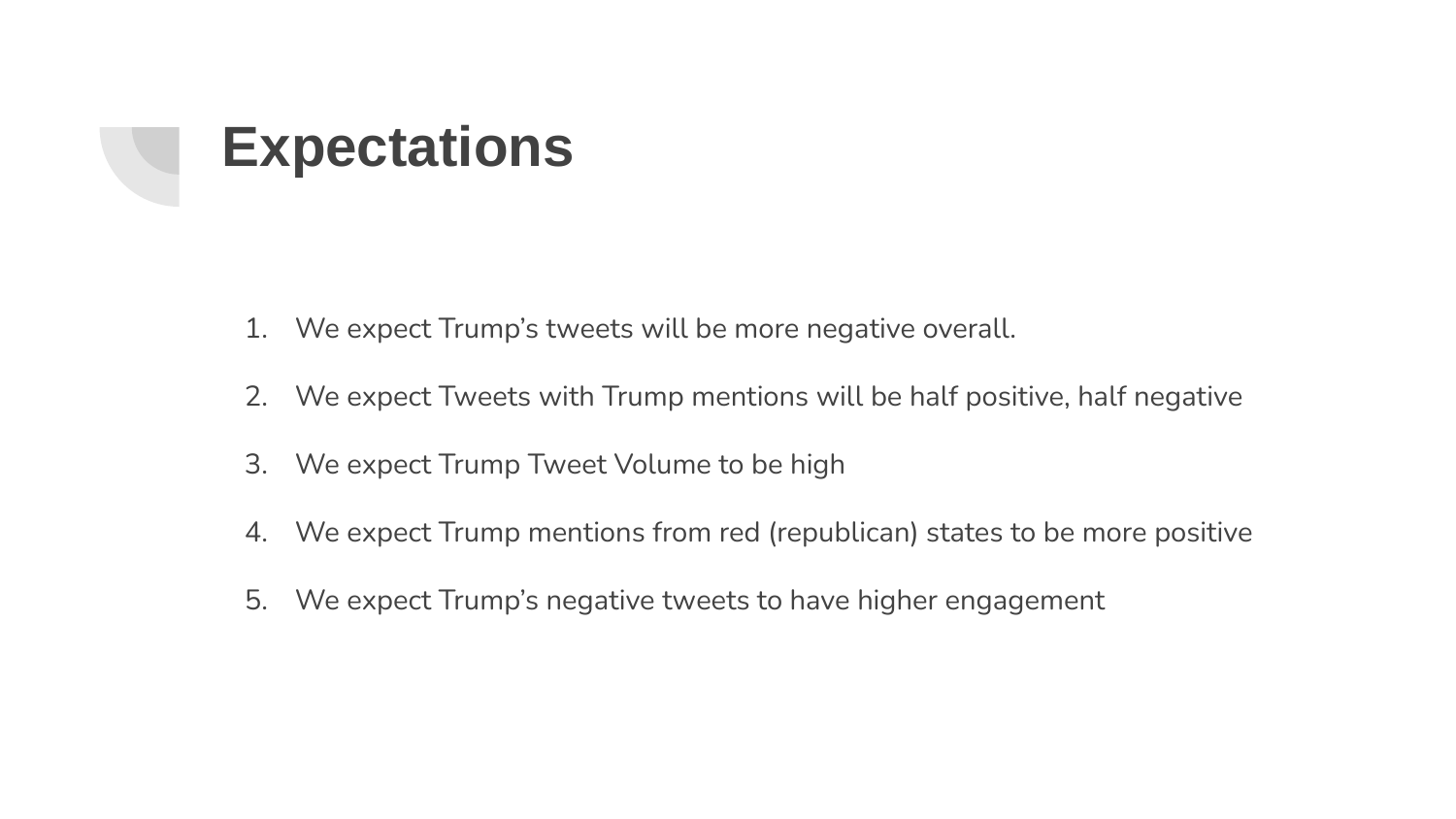

# Expectations
We expect Trump’s tweets will be more negative overall.
We expect Tweets with Trump mentions will be half positive, half negative
We expect Trump Tweet Volume to be high
We expect Trump mentions from red (republican) states to be more positive
We expect Trump’s negative tweets to have higher engagement